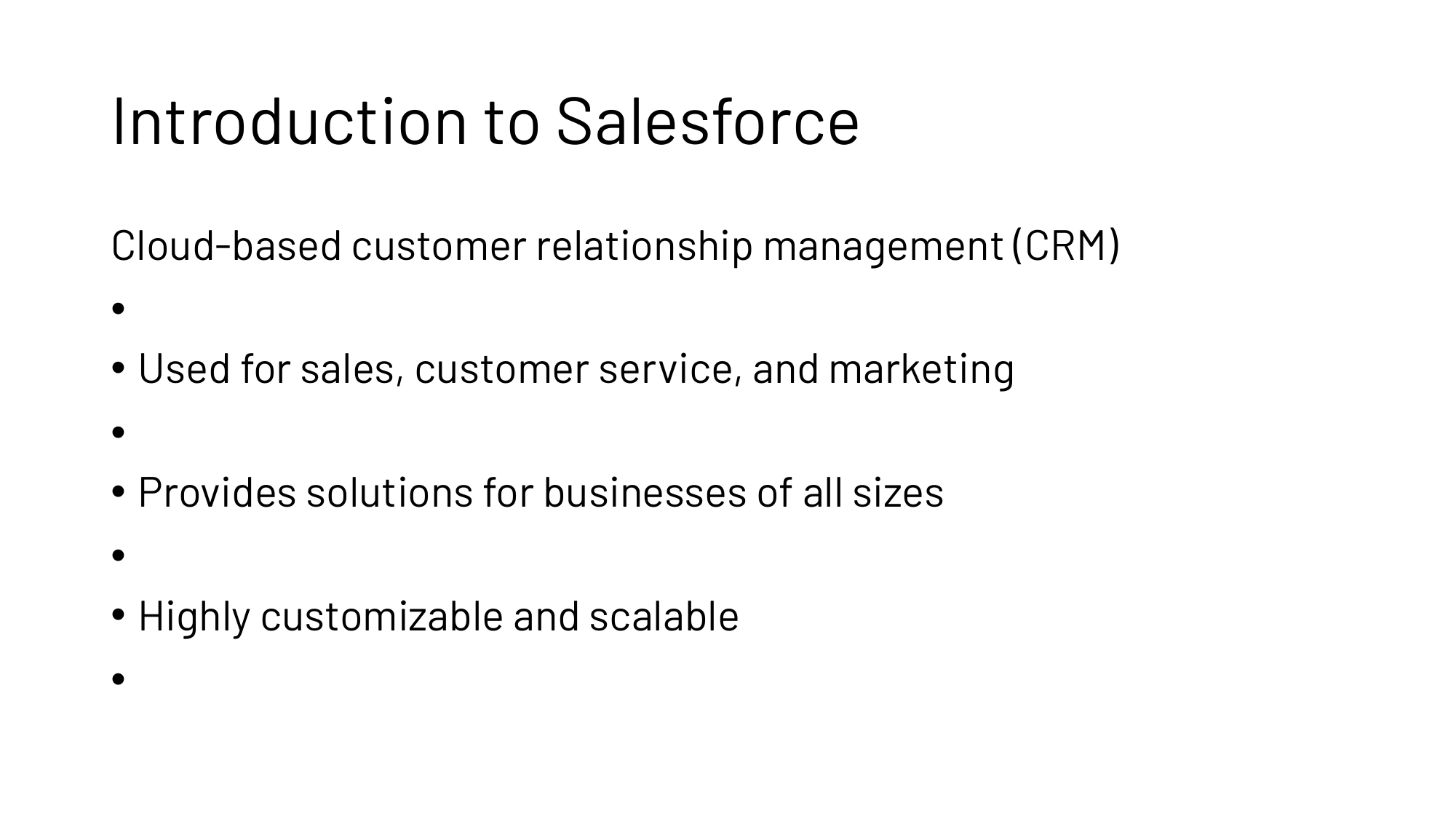

# Introduction to Salesforce
Cloud-based customer relationship management (CRM)

Used for sales, customer service, and marketing

Provides solutions for businesses of all sizes

Highly customizable and scalable